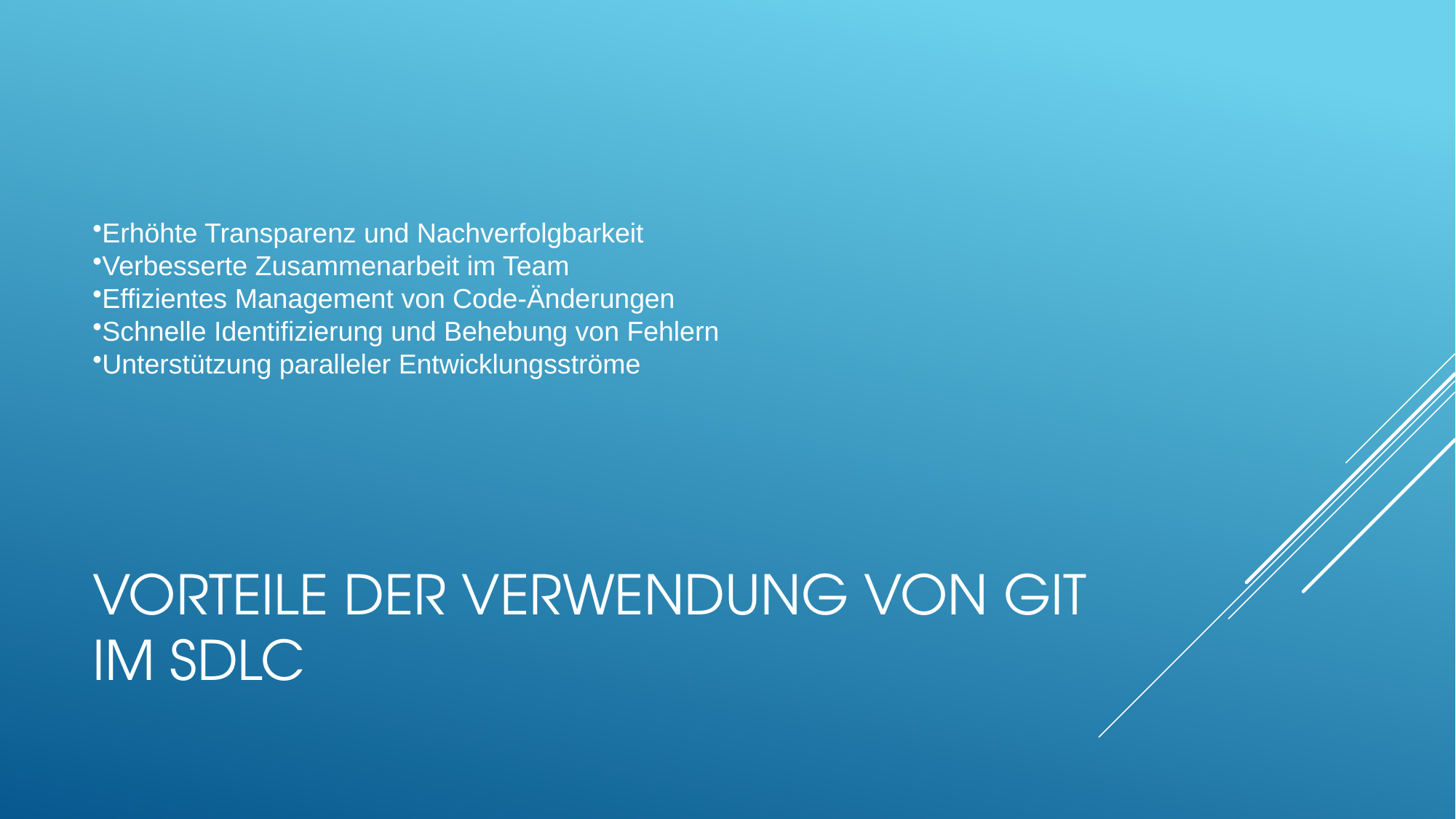

Erhöhte Transparenz und Nachverfolgbarkeit
Verbesserte Zusammenarbeit im Team
Effizientes Management von Code-Änderungen
Schnelle Identifizierung und Behebung von Fehlern
Unterstützung paralleler Entwicklungsströme
# Vorteile der Verwendung von Git im SDLC